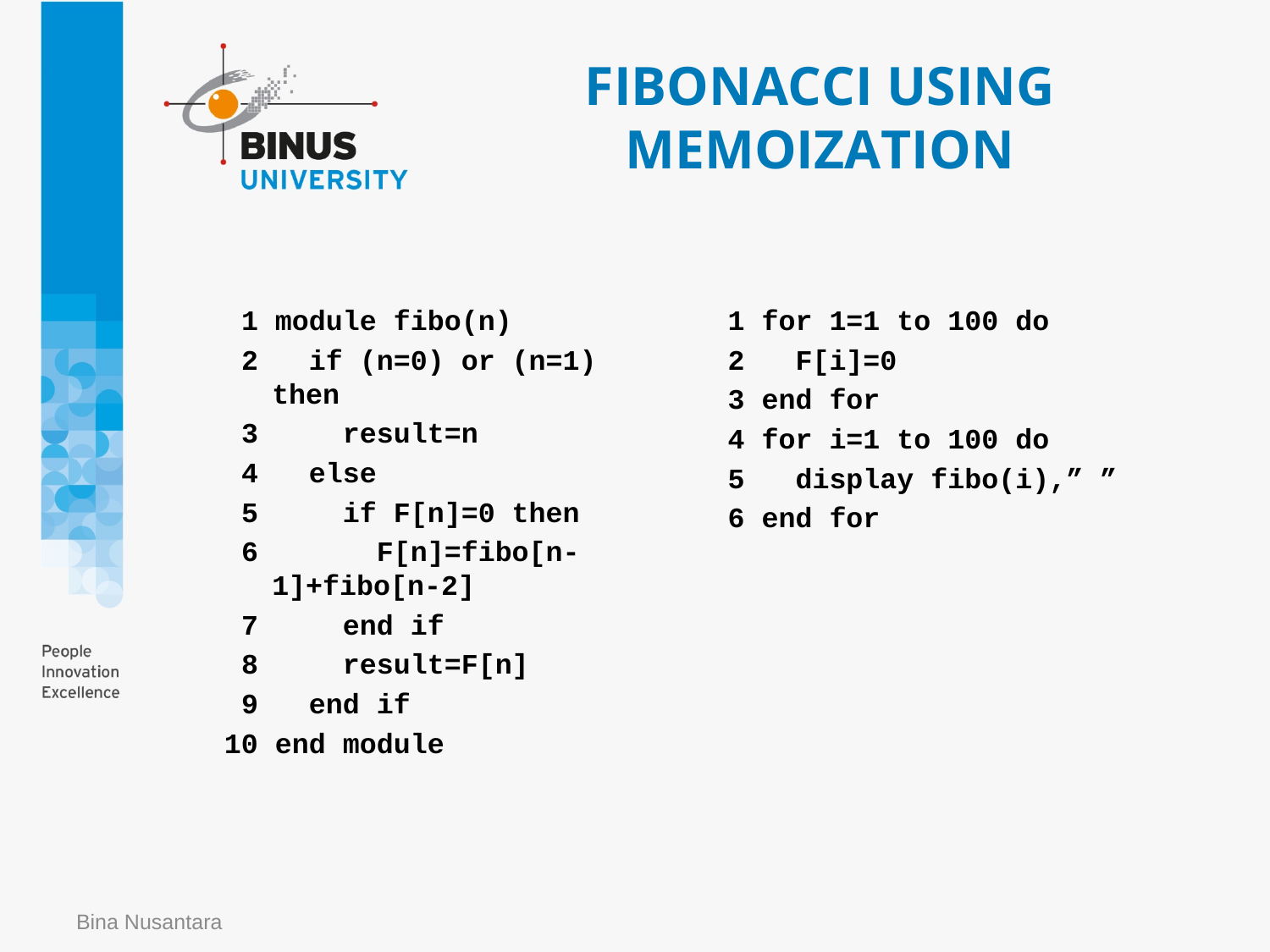

# FIBONACCI USING MEMOIZATION
 1 module fibo(n)
 2   if (n=0) or (n=1) then
 3     result=n
 4   else
 5     if F[n]=0 then
 6       F[n]=fibo[n-1]+fibo[n-2]
 7     end if
 8     result=F[n]
 9   end if
10 end module
1 for 1=1 to 100 do
2   F[i]=0
3 end for
4 for i=1 to 100 do
5   display fibo(i),” ”
6 end for
Bina Nusantara